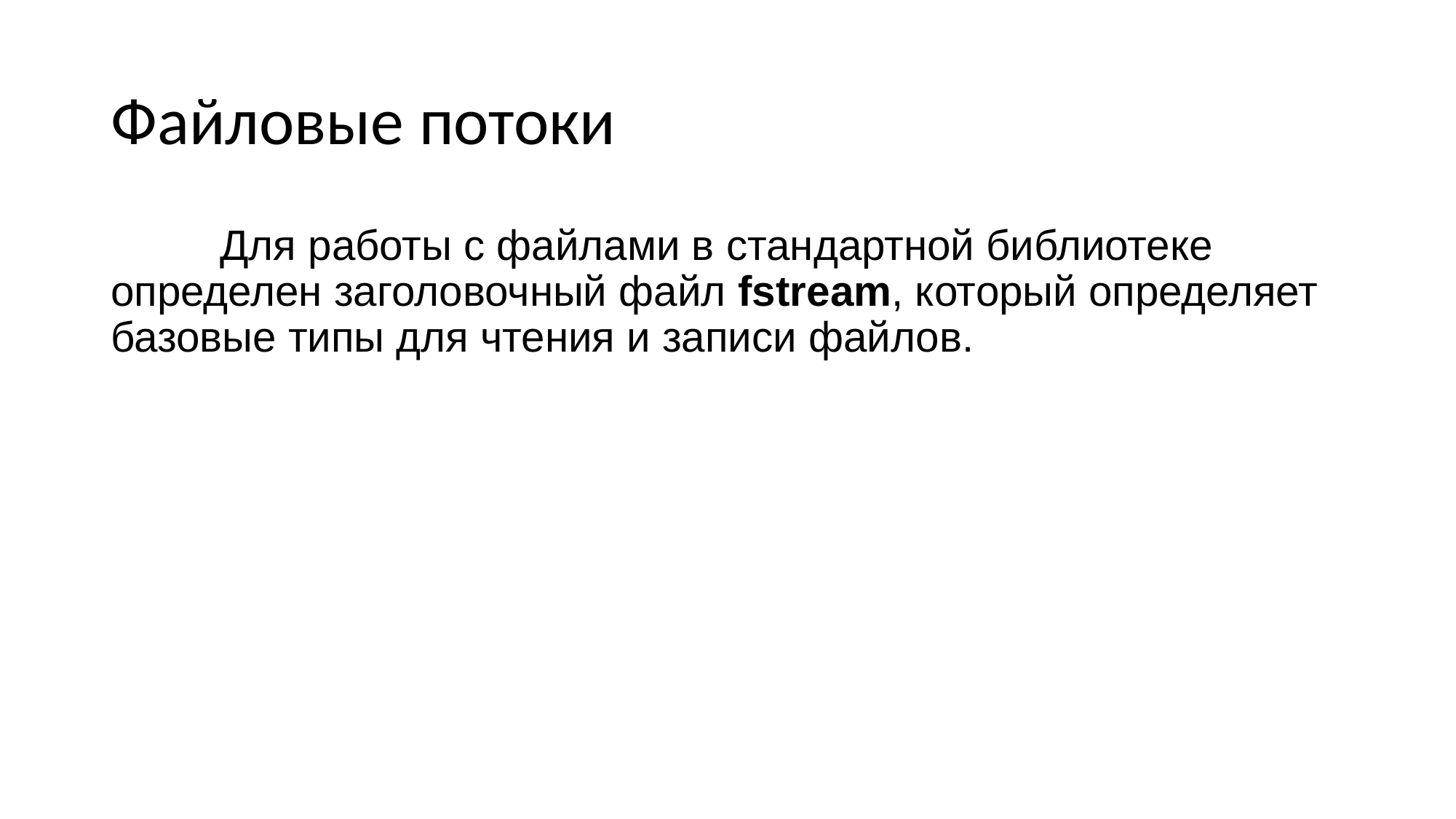

# Файловые потоки
	Для работы с файлами в стандартной библиотеке определен заголовочный файл fstream, который определяет базовые типы для чтения и записи файлов.